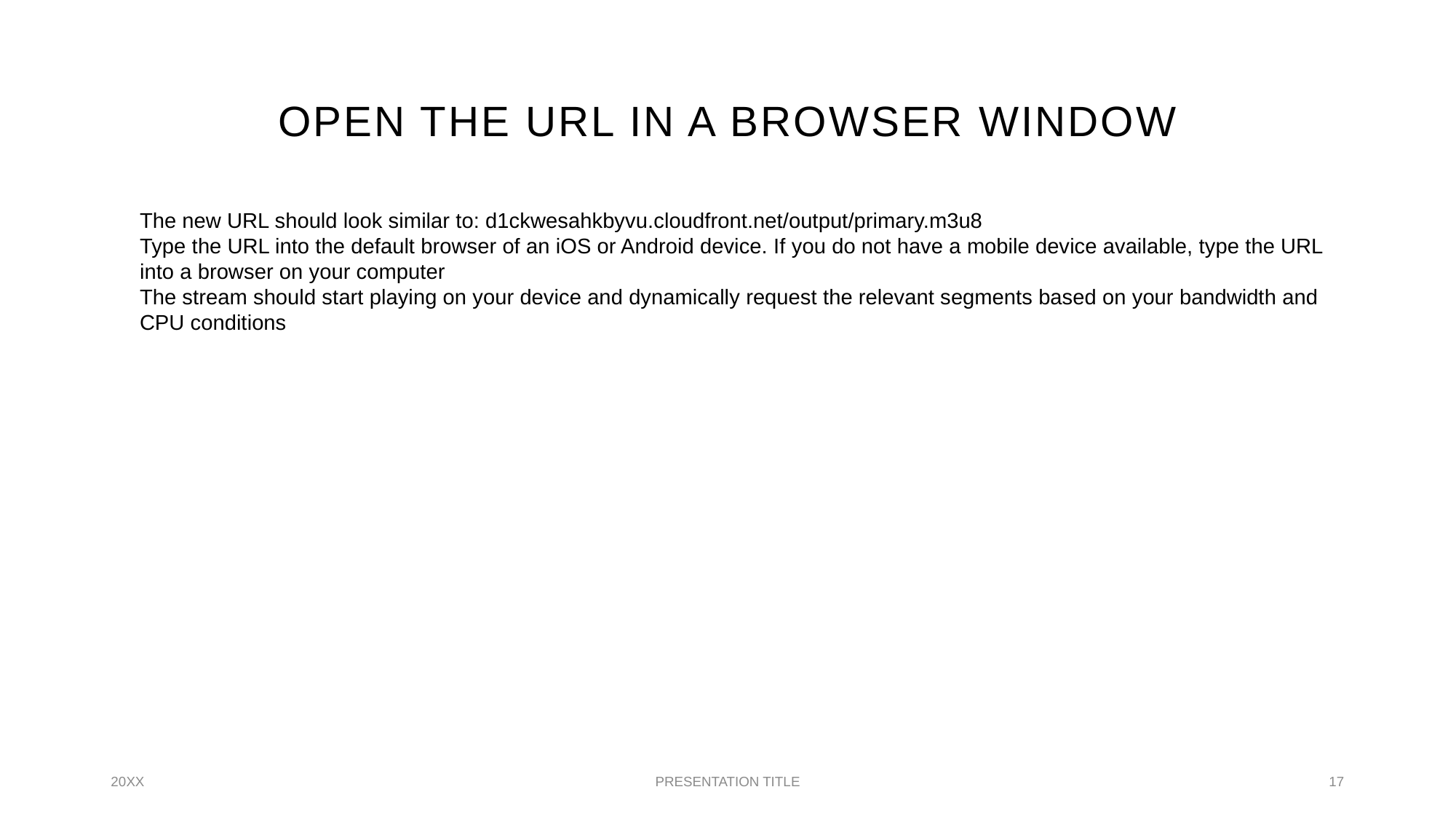

# Open the url in a browser window
The new URL should look similar to: d1ckwesahkbyvu.cloudfront.net/output/primary.m3u8
Type the URL into the default browser of an iOS or Android device. If you do not have a mobile device available, type the URL into a browser on your computer
The stream should start playing on your device and dynamically request the relevant segments based on your bandwidth and CPU conditions
20XX
PRESENTATION TITLE
17